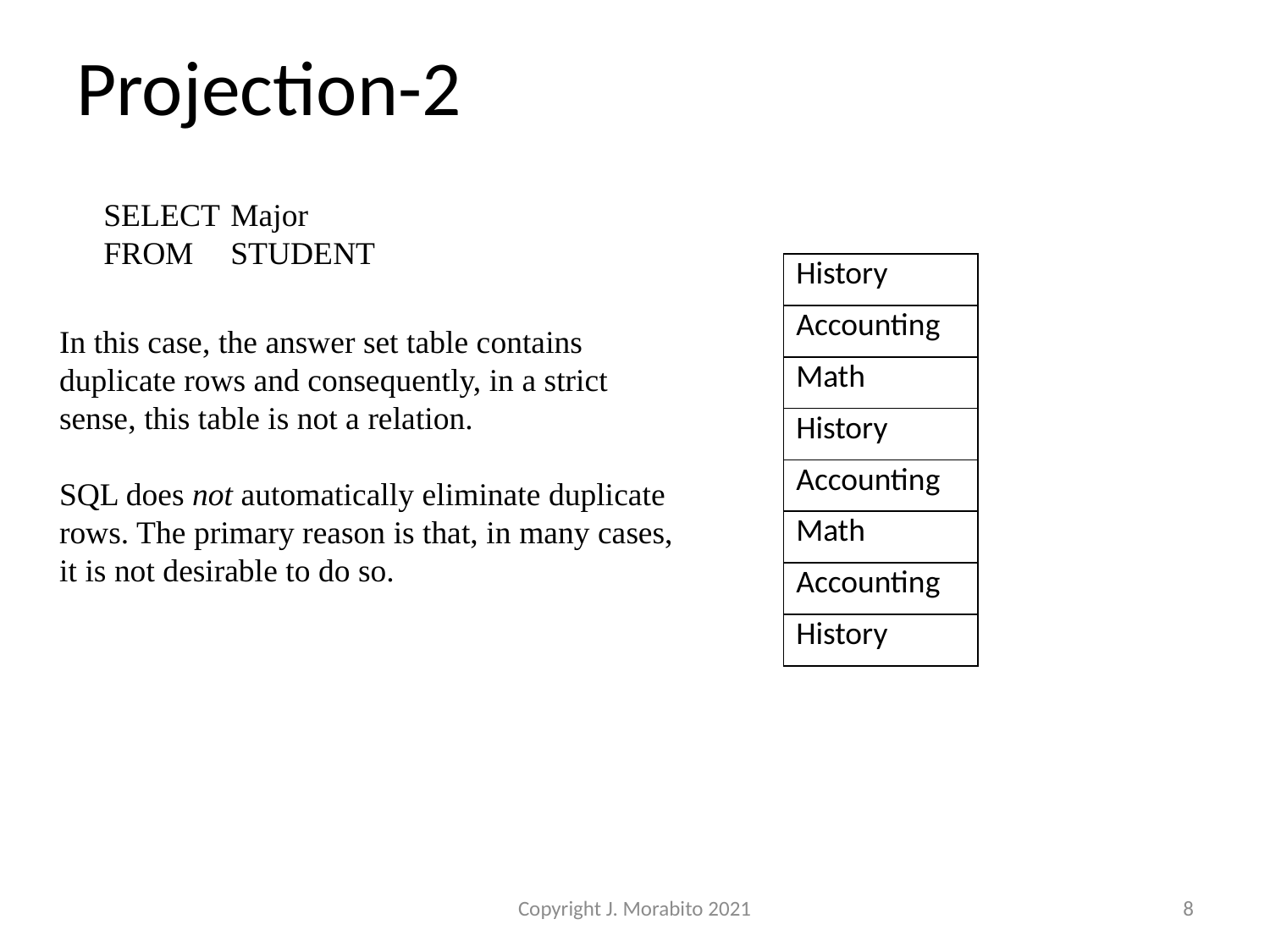

# Projection-2
SELECT	Major
FROM	STUDENT
| History |
| --- |
| Accounting |
| Math |
| History |
| Accounting |
| Math |
| Accounting |
| History |
In this case, the answer set table contains duplicate rows and consequently, in a strict sense, this table is not a relation.

SQL does not automatically eliminate duplicate rows. The primary reason is that, in many cases, it is not desirable to do so.
Copyright J. Morabito 2021
8